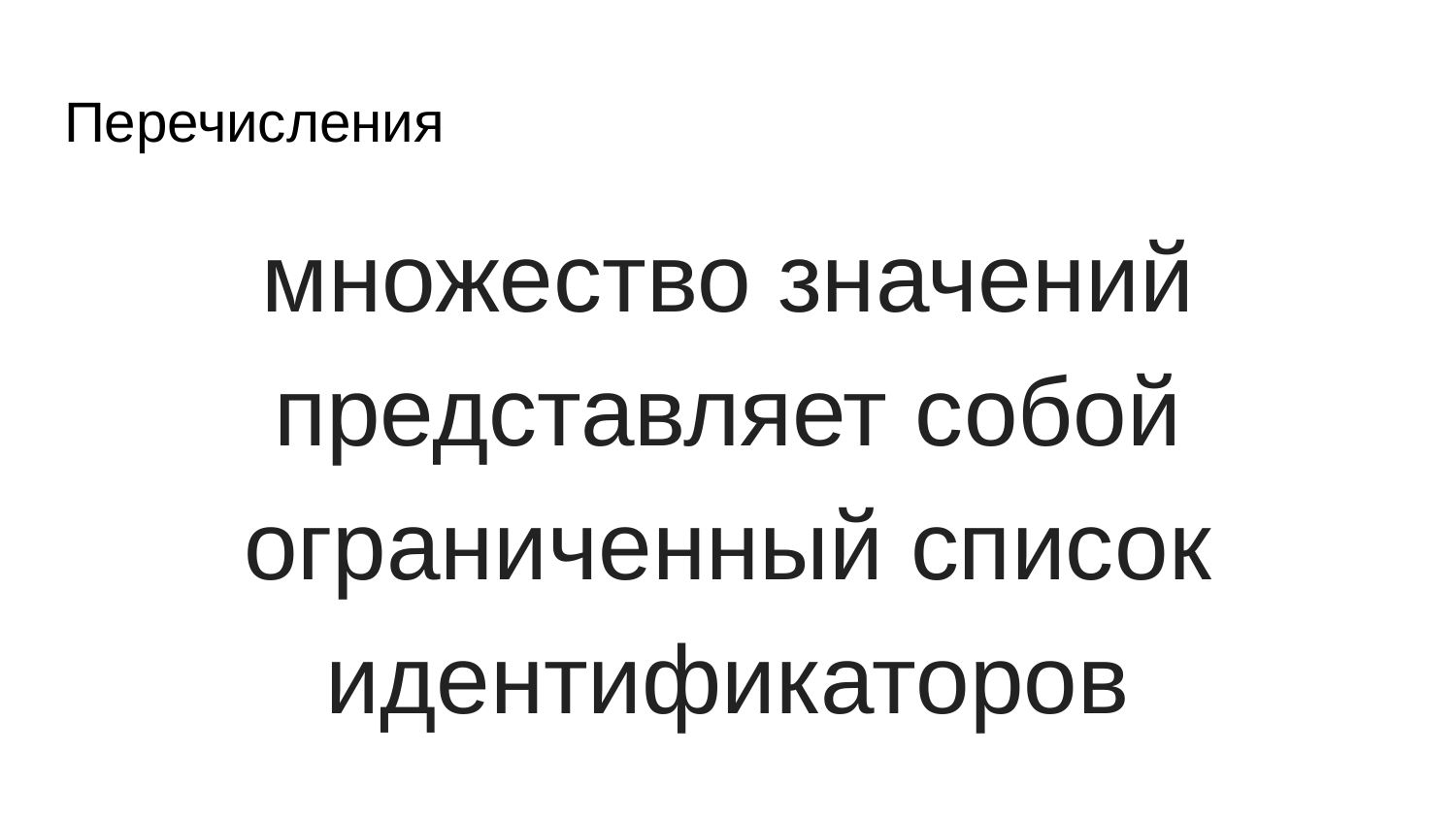

# Перечисления
множество значений представляет собой ограниченный список идентификаторов